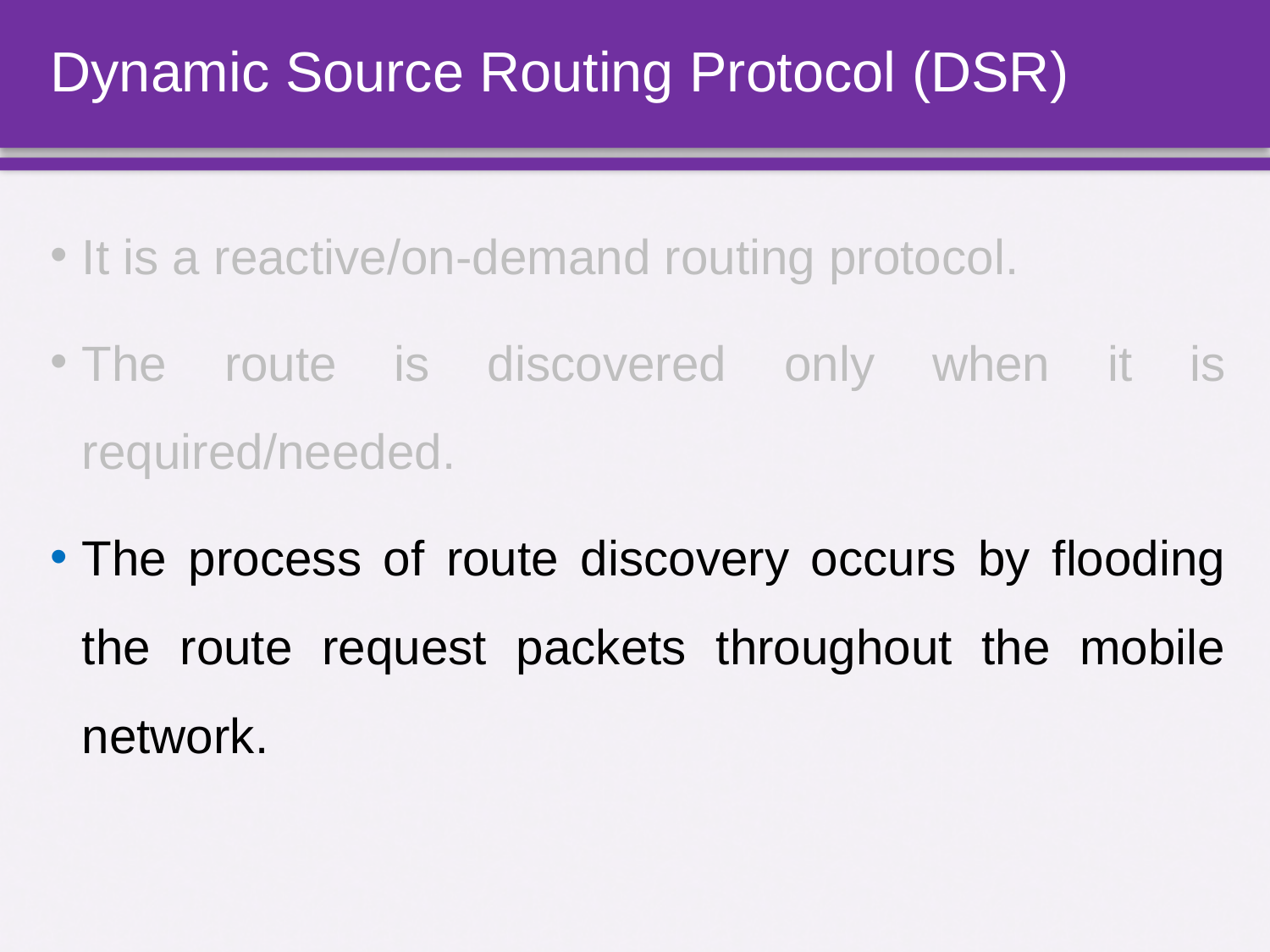

# Dynamic Source Routing Protocol (DSR)
It is a reactive/on-demand routing protocol.
The route is discovered only when it is required/needed.
The process of route discovery occurs by flooding the route request packets throughout the mobile network.